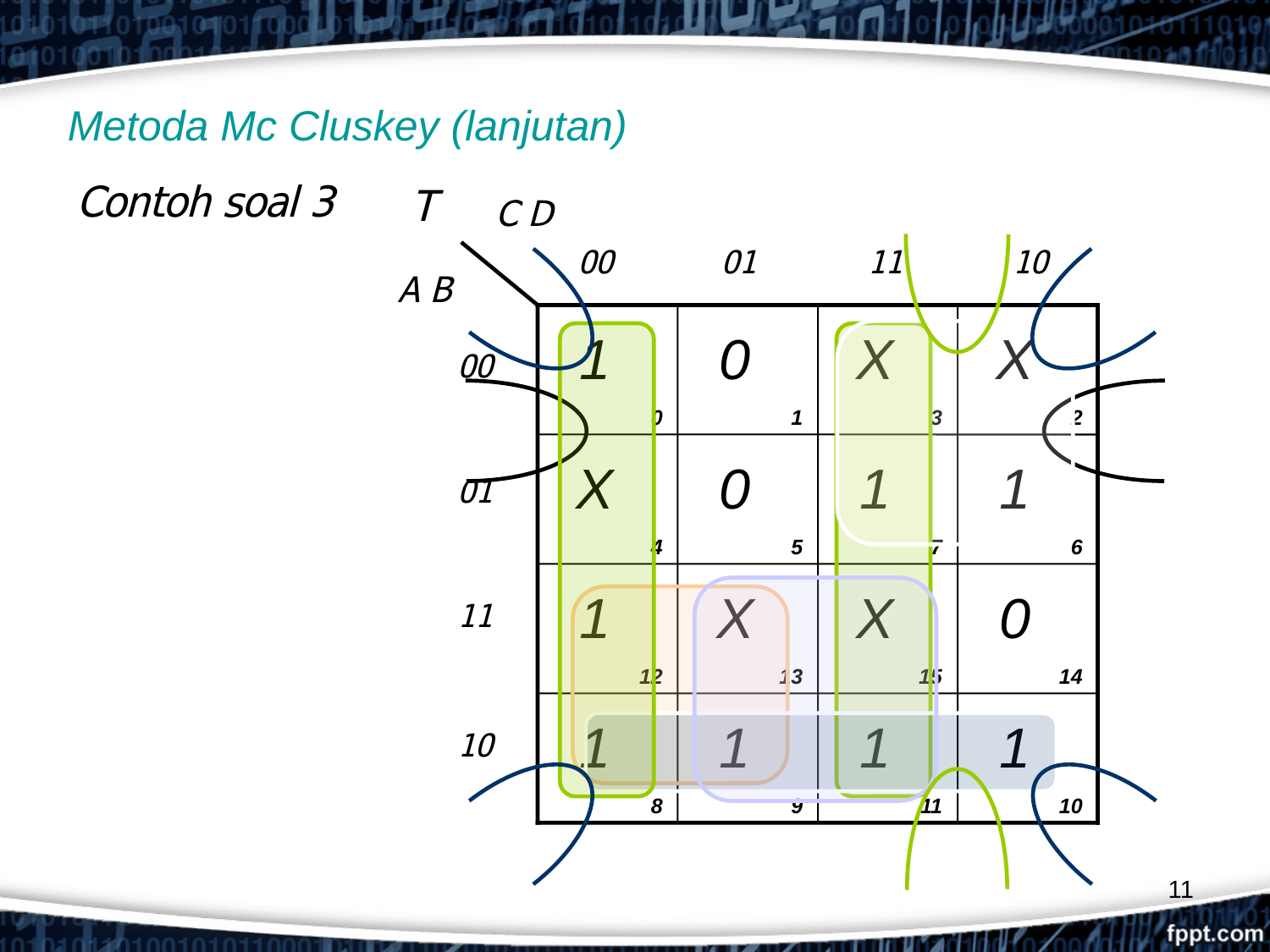

# Metoda Mc Cluskey (lanjutan)
Contoh soal 3
T
C D
00
01
11
10

A B

00
01
11
10

0
1
3
2
4
5
7
6
12
13
15
14
8
9
11
10
1
0
X
X
X
0
1
1
1
X
X
0
1
1
1
1

11